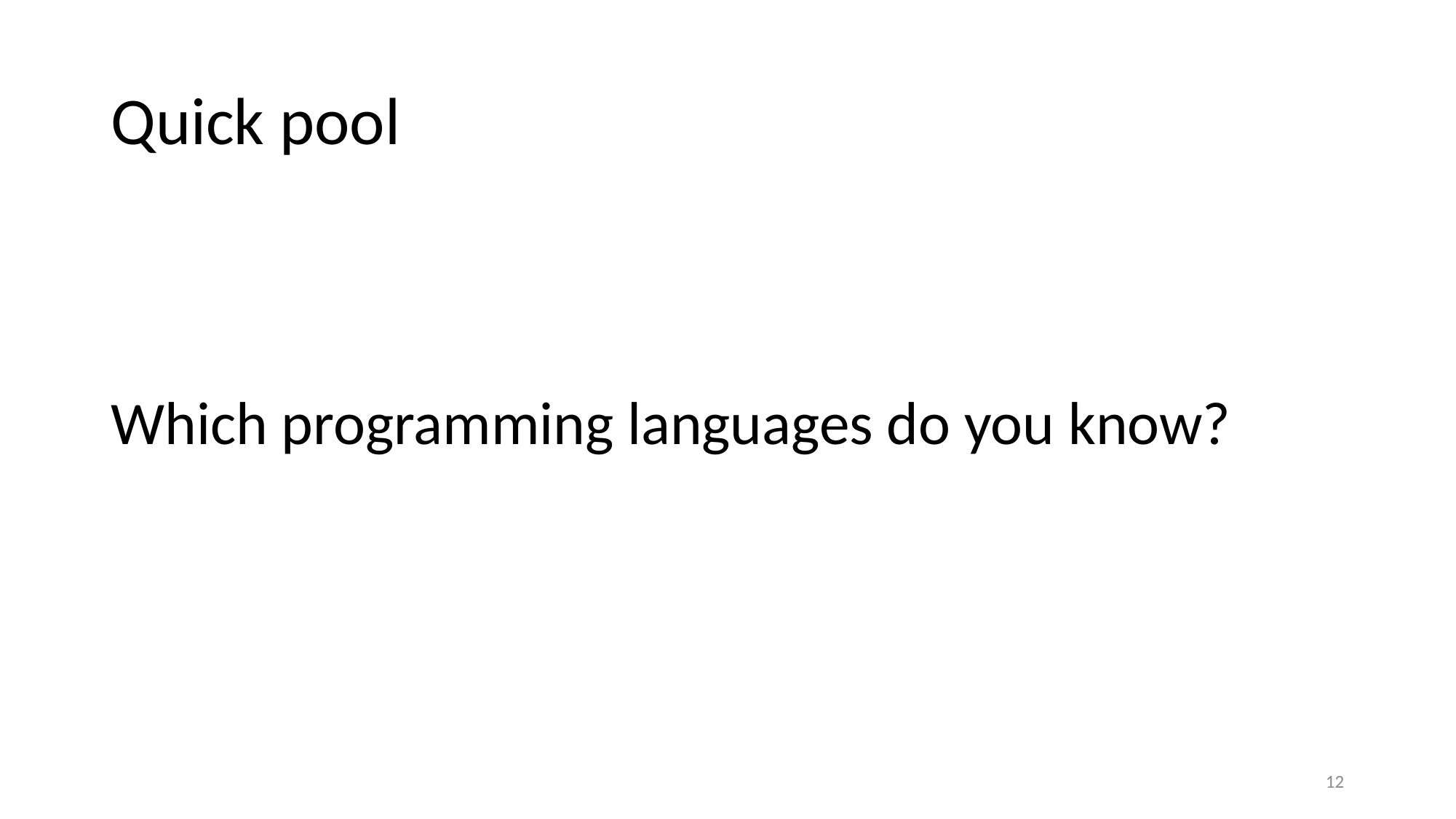

# Quick pool

Which programming languages do you know?

12